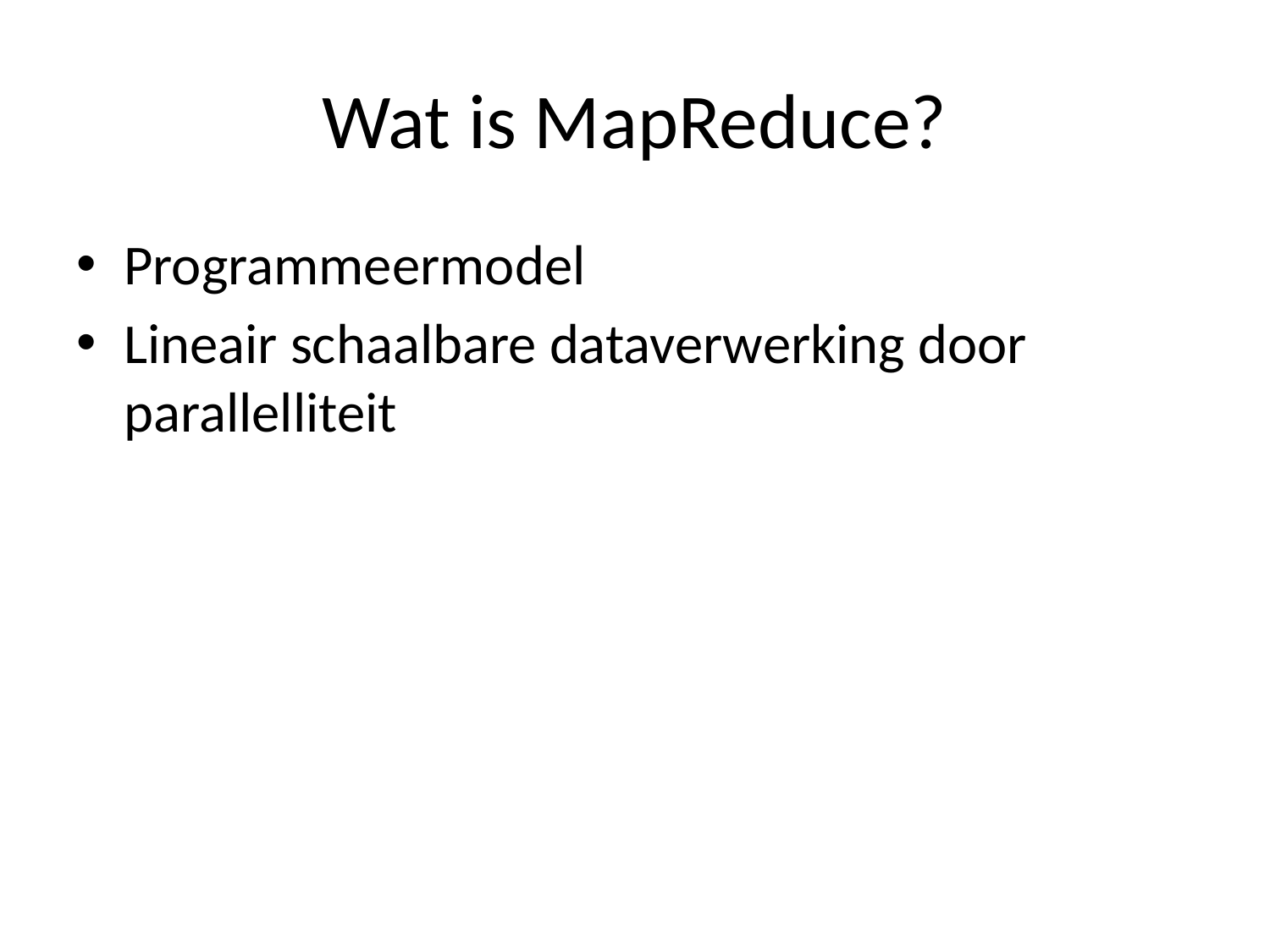

# Wat is MapReduce?
Programmeermodel
Lineair schaalbare dataverwerking door parallelliteit